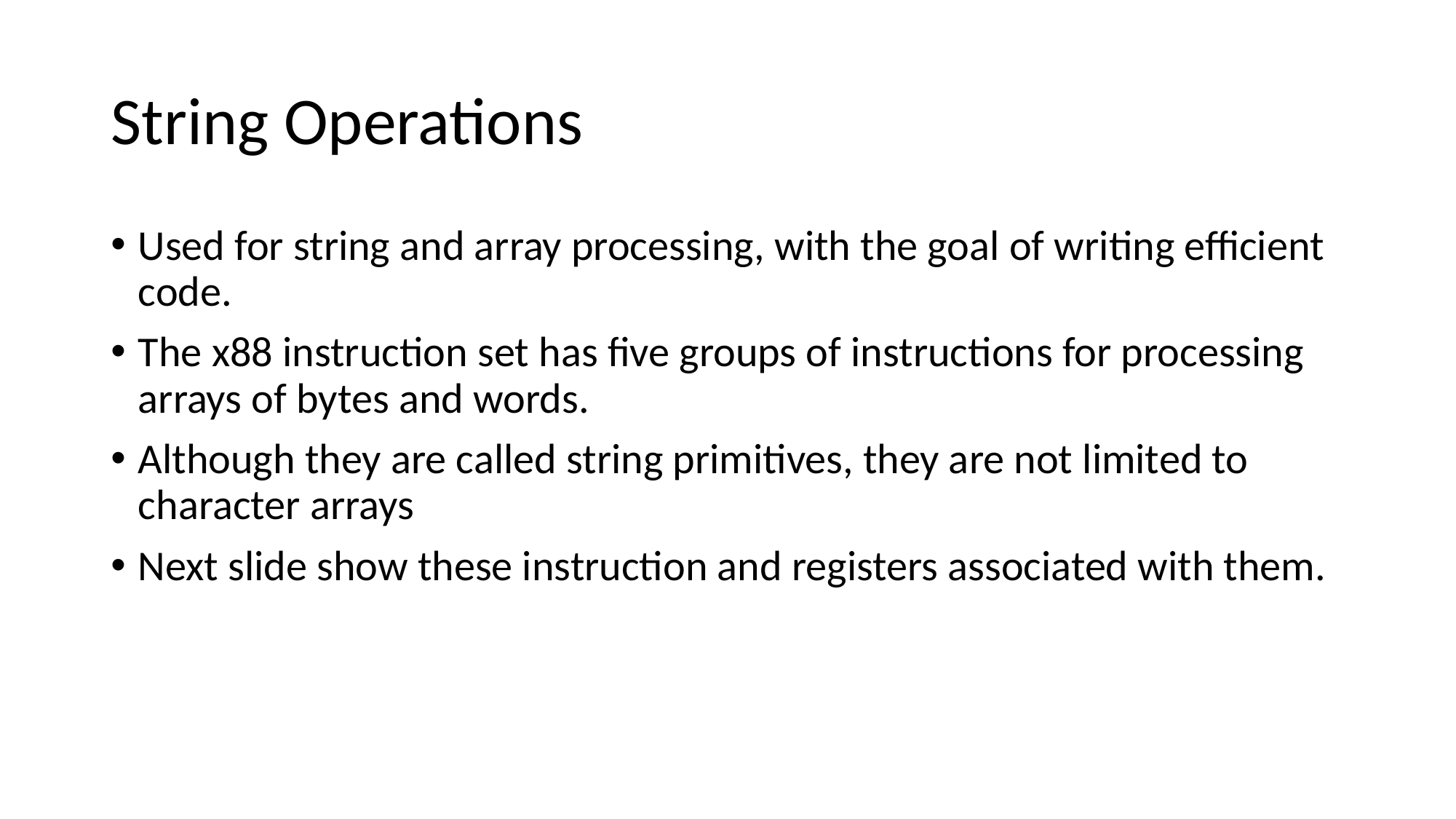

# String Operations
Used for string and array processing, with the goal of writing efficient code.
The x88 instruction set has five groups of instructions for processing arrays of bytes and words.
Although they are called string primitives, they are not limited to character arrays
Next slide show these instruction and registers associated with them.